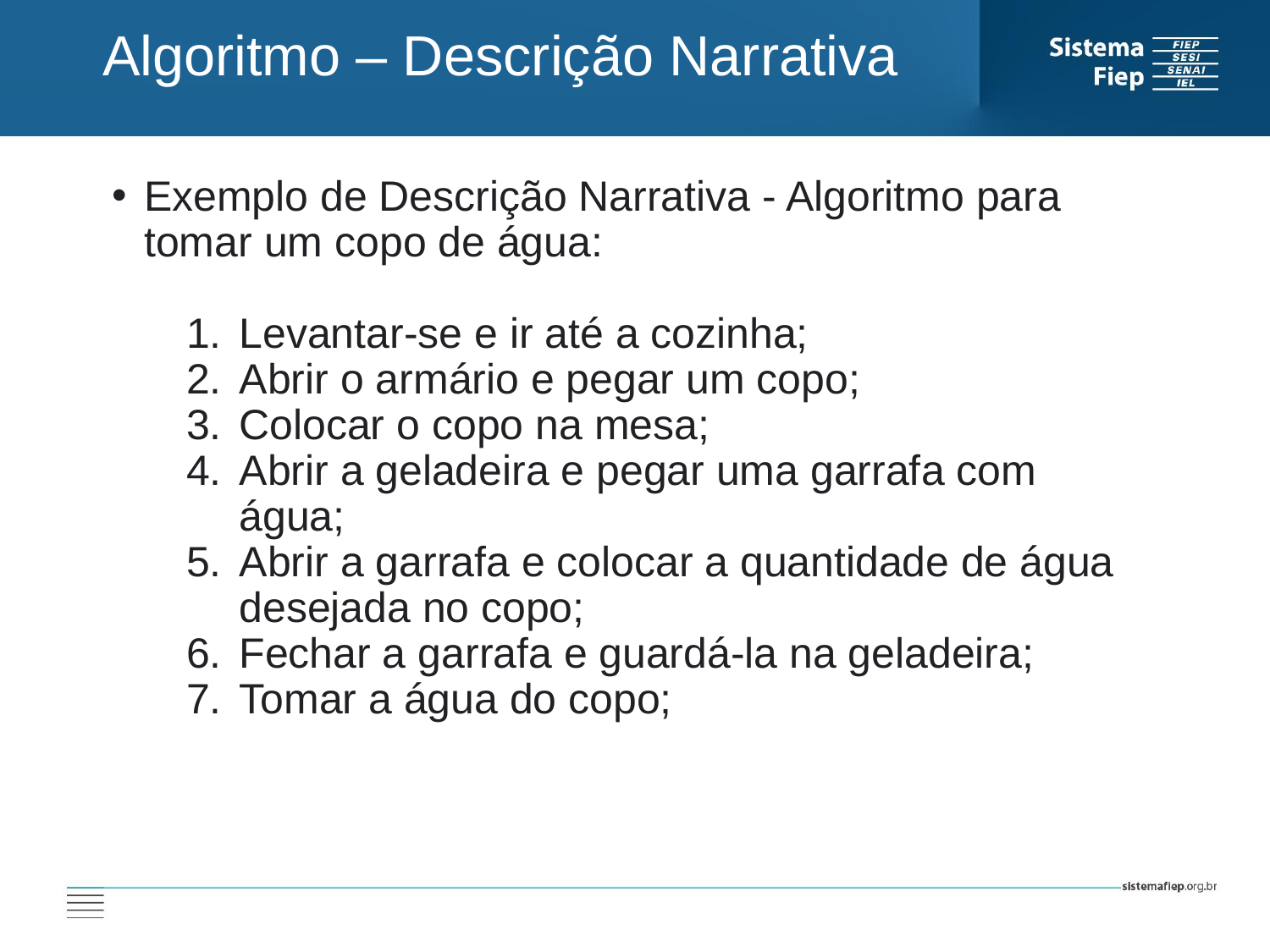

Algoritmo – Descrição Narrativa

Exemplo de Descrição Narrativa - Algoritmo para tomar um copo de água:

Levantar-se e ir até a cozinha;
Abrir o armário e pegar um copo;
Colocar o copo na mesa;
Abrir a geladeira e pegar uma garrafa com água;
Abrir a garrafa e colocar a quantidade de água desejada no copo;
Fechar a garrafa e guardá-la na geladeira;
Tomar a água do copo;

AT